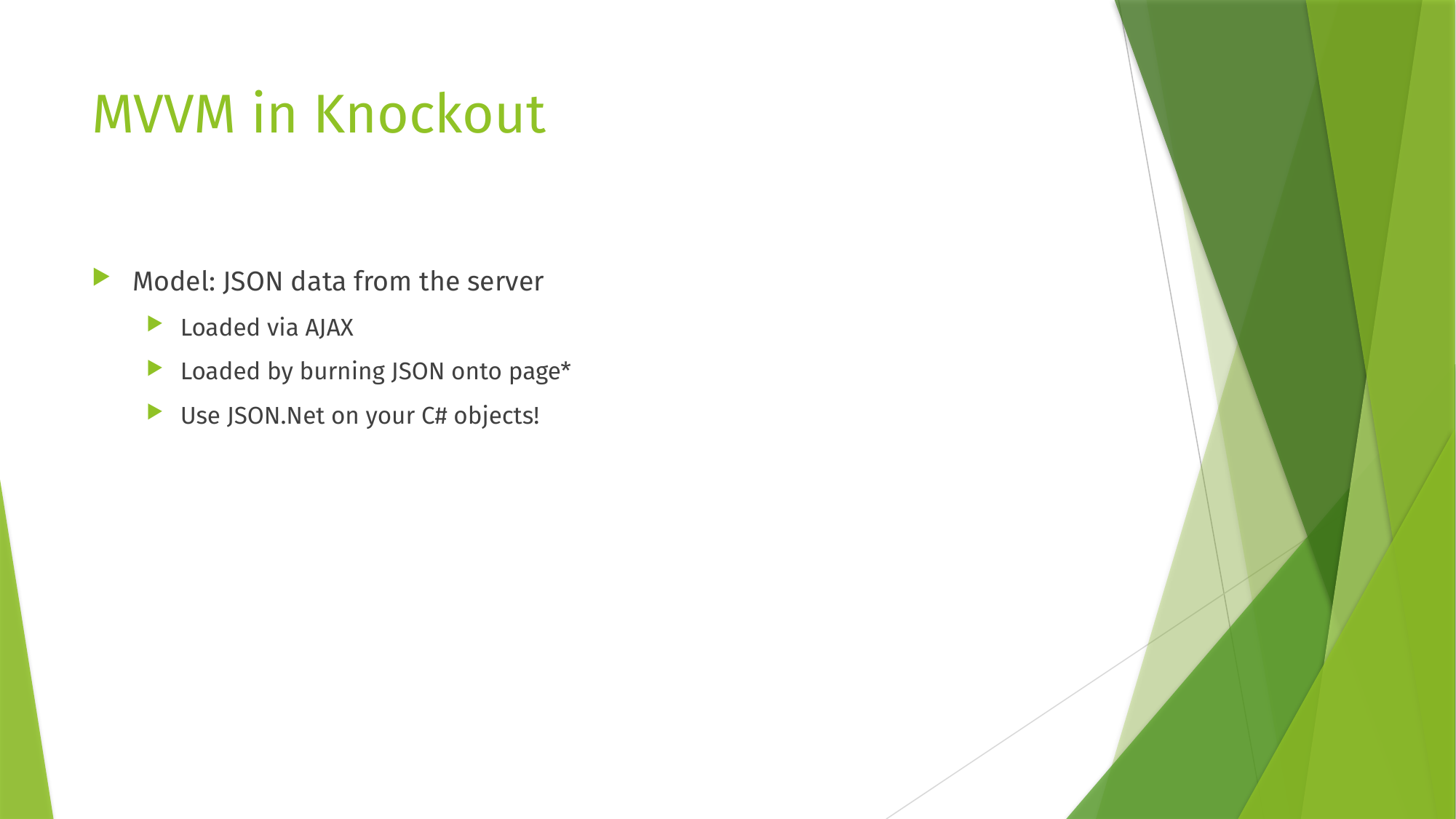

# MVVM in Knockout
Model: JSON data from the server
Loaded via AJAX
Loaded by burning JSON onto page*
Use JSON.Net on your C# objects!